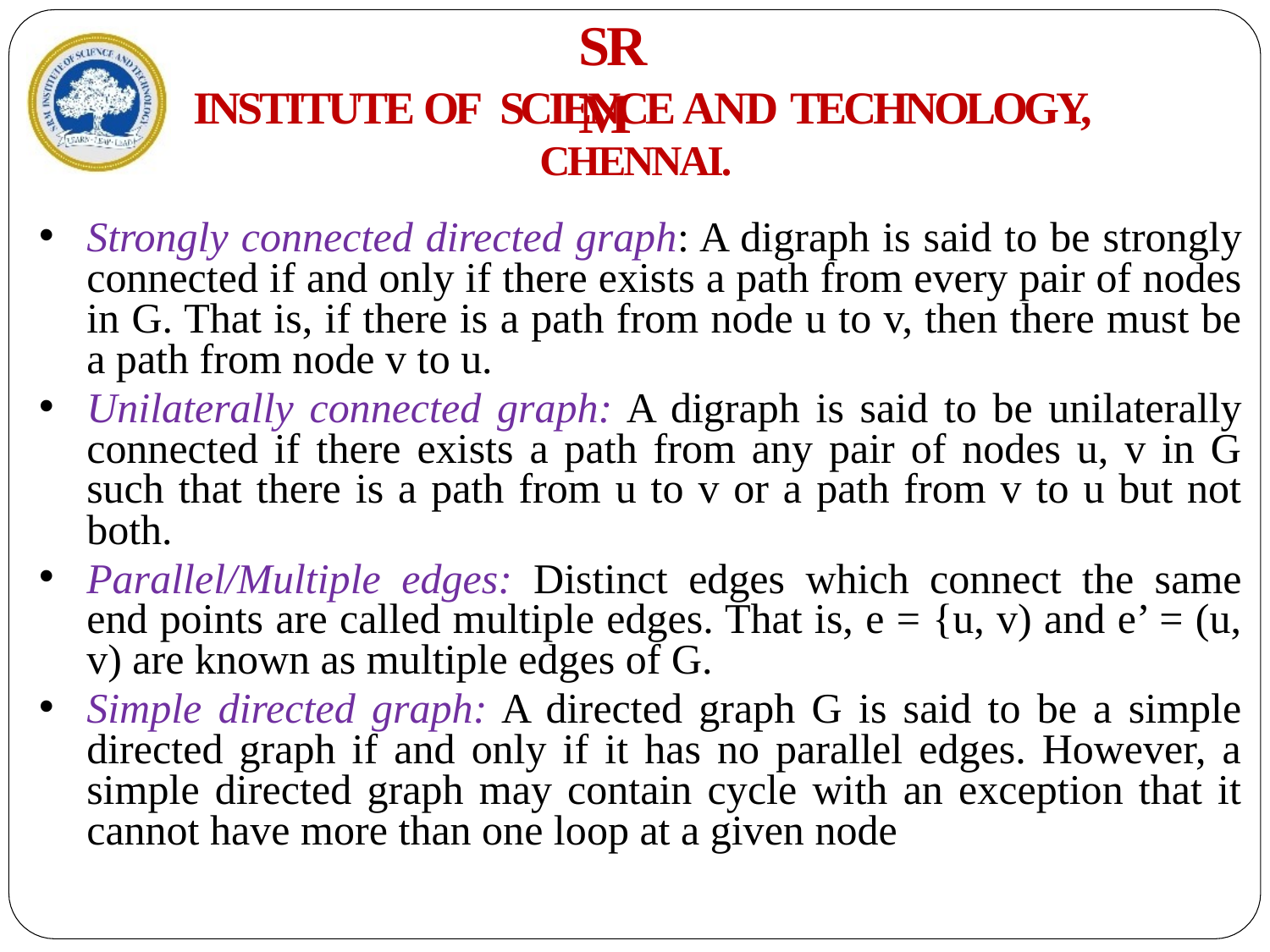

# SRM

INSTITUTE OF  SCIENCE AND TECHNOLOGY,
CHENNAI.

Strongly connected directed graph: A digraph is said to be strongly connected if and only if there exists a path from every pair of nodes in G. That is, if there is a path from node u to v, then there must be a path from node v to u.
Unilaterally connected graph: A digraph is said to be unilaterally connected if there exists a path from any pair of nodes u, v in G such that there is a path from u to v or a path from v to u but not both.
Parallel/Multiple edges: Distinct edges which connect the same end points are called multiple edges. That is, e = {u, v) and e’ = (u, v) are known as multiple edges of G.
Simple directed graph: A directed graph G is said to be a simple directed graph if and only if it has no parallel edges. However, a simple directed graph may contain cycle with an exception that it cannot have more than one loop at a given node